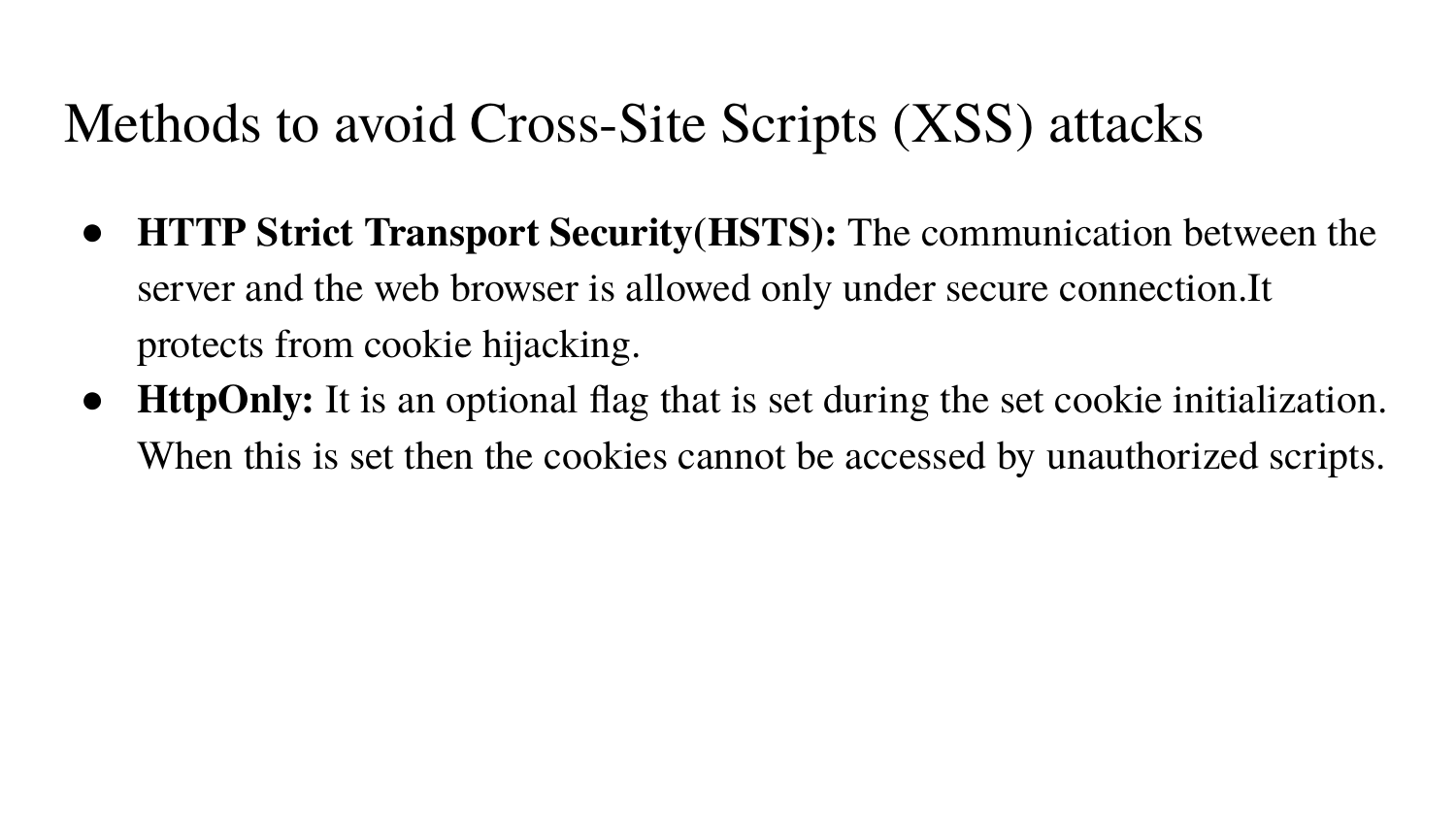

# Methods to avoid Cross-Site Scripts (XSS) attacks
HTTP Strict Transport Security(HSTS): The communication between the server and the web browser is allowed only under secure connection.It protects from cookie hijacking.
HttpOnly: It is an optional flag that is set during the set cookie initialization. When this is set then the cookies cannot be accessed by unauthorized scripts.